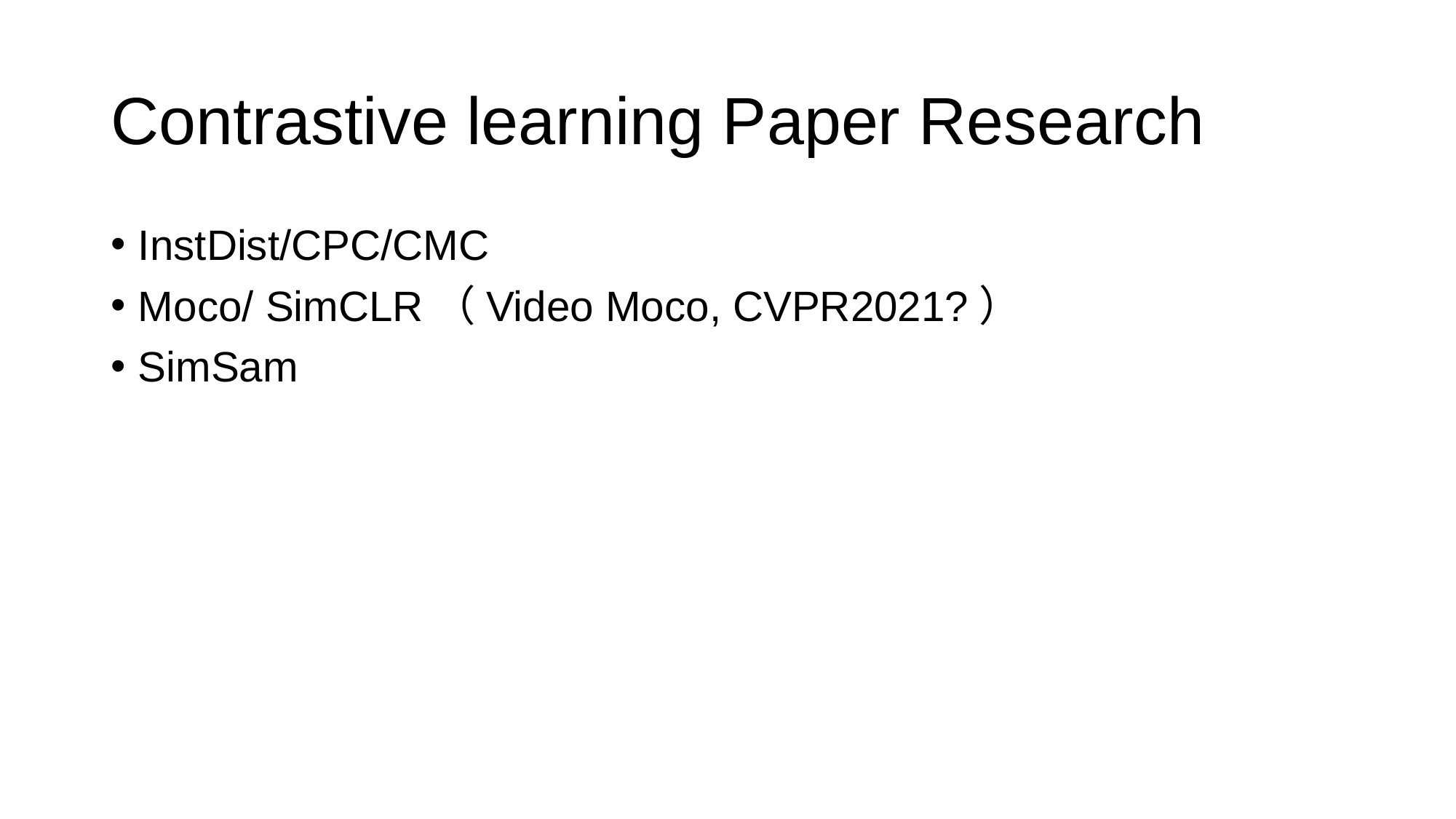

# Contrastive learning Paper Research
InstDist/CPC/CMC
Moco/ SimCLR（Video Moco, CVPR2021?）
SimSam